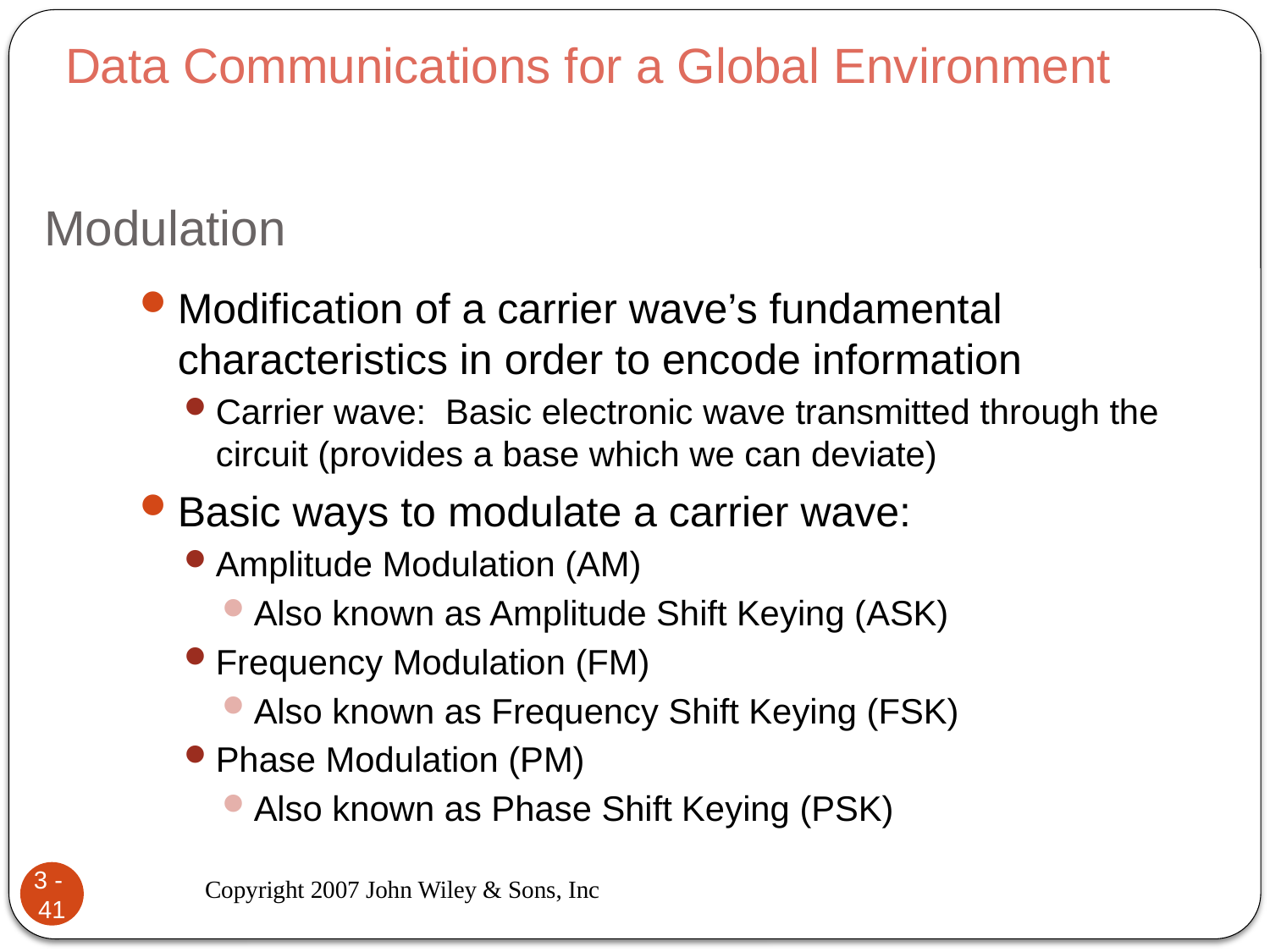

Data Communications for a Global Environment
# Modulation
Μodification of a carrier wave’s fundamental characteristics in order to encode information
Carrier wave:  Basic electronic wave transmitted through the circuit (provides a base which we can deviate)
Βasic ways to modulate a carrier wave:
Amplitude Modulation (AM)
Also known as Amplitude Shift Keying (ASK)
Frequency Modulation (FM)
Also known as Frequency Shift Keying (FSK)
Phase Modulation (PM)
Also known as Phase Shift Keying (PSK)

Copyright 2007 John Wiley & Sons, Inc
3 - 41